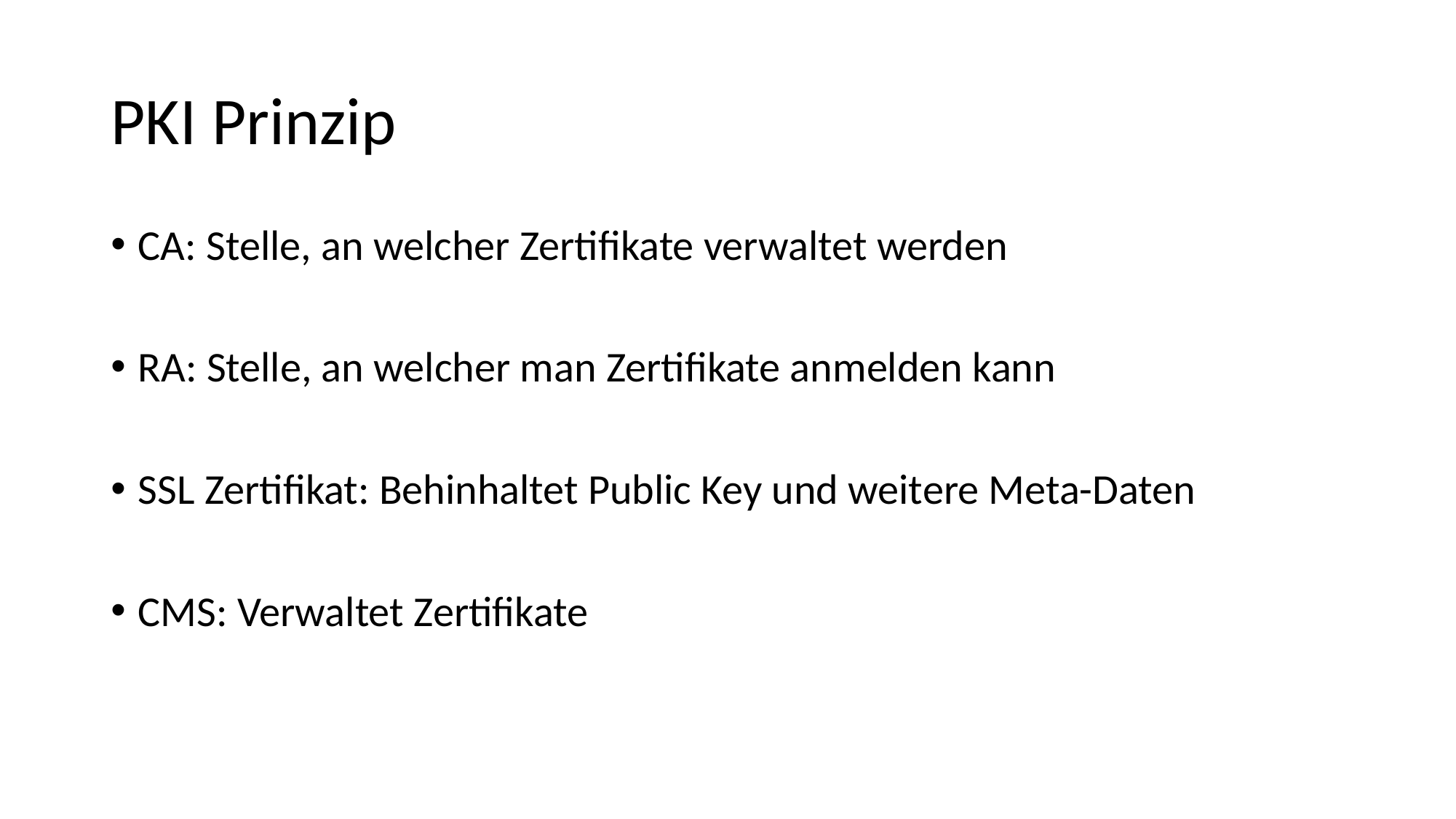

# PKI Prinzip
CA: Stelle, an welcher Zertifikate verwaltet werden

RA: Stelle, an welcher man Zertifikate anmelden kann

SSL Zertifikat: Behinhaltet Public Key und weitere Meta-Daten

CMS: Verwaltet Zertifikate